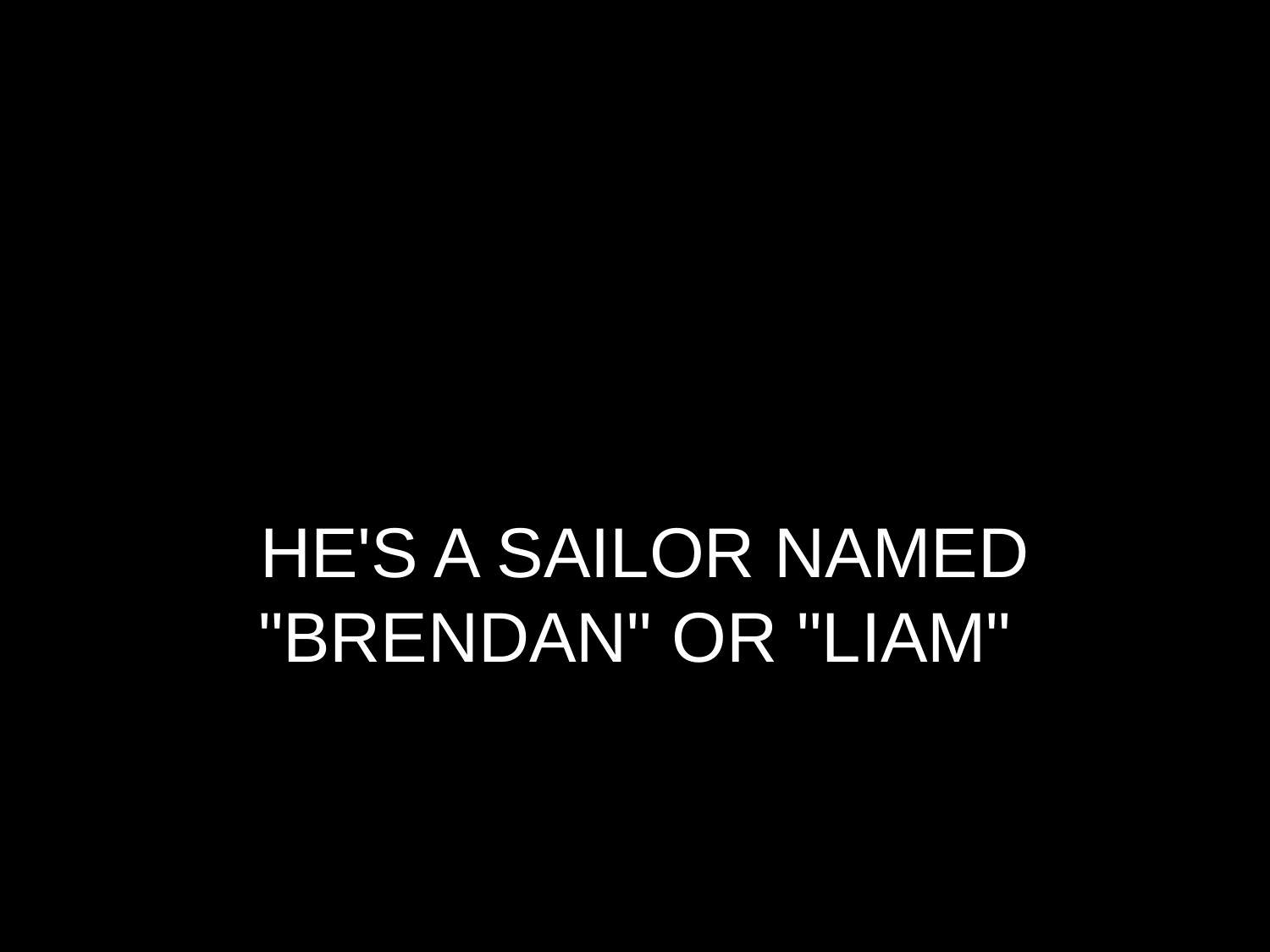

# HE'S A SAILOR NAMED "BRENDAN" OR "LIAM"